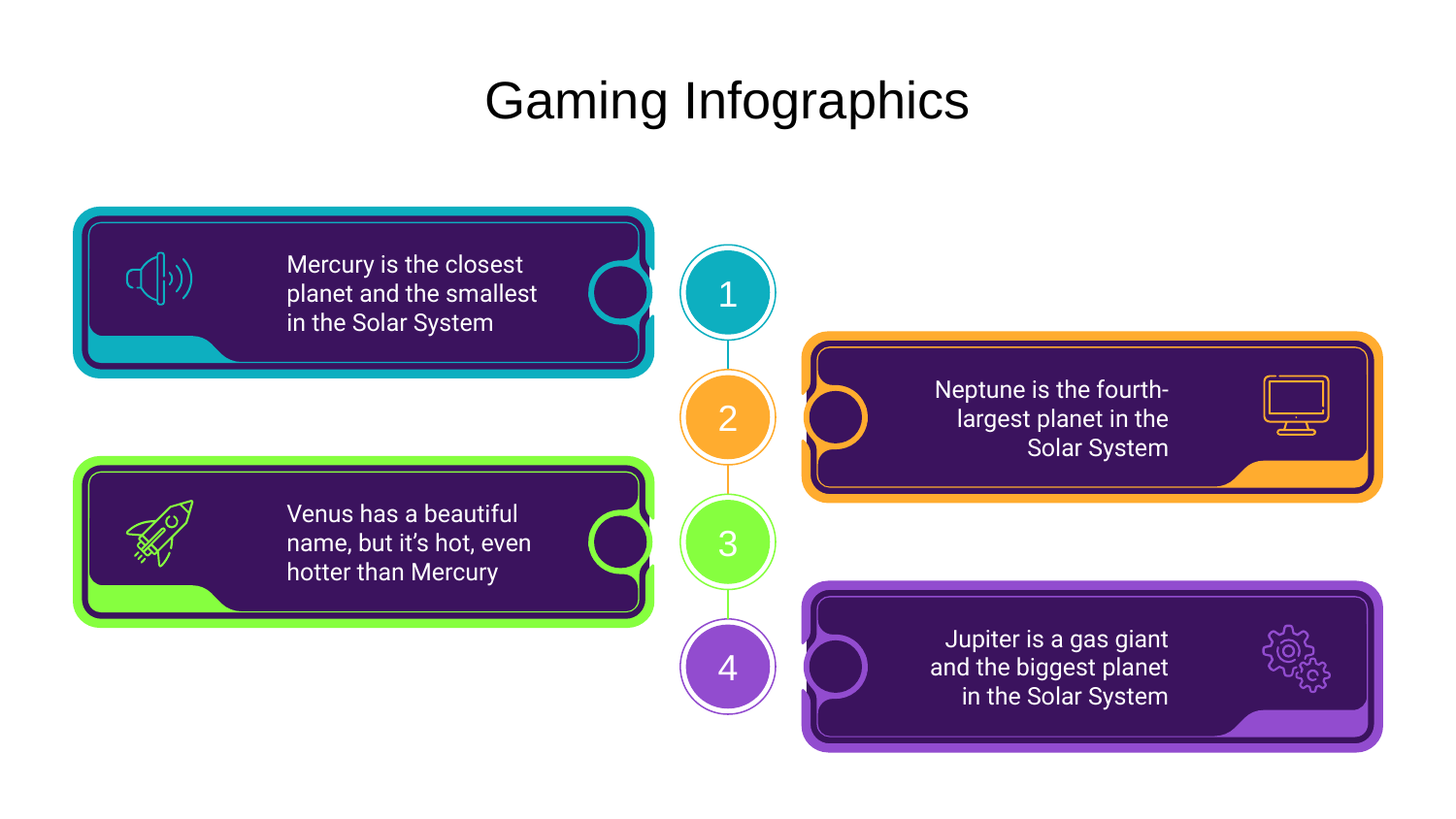

# Gaming Infographics

Mercury is the closest planet and the smallest in the Solar System

1

Neptune is the fourth-largest planet in the Solar System

2

Venus has a beautiful name, but it’s hot, even hotter than Mercury

3

Jupiter is a gas giant and the biggest planet in the Solar System

4